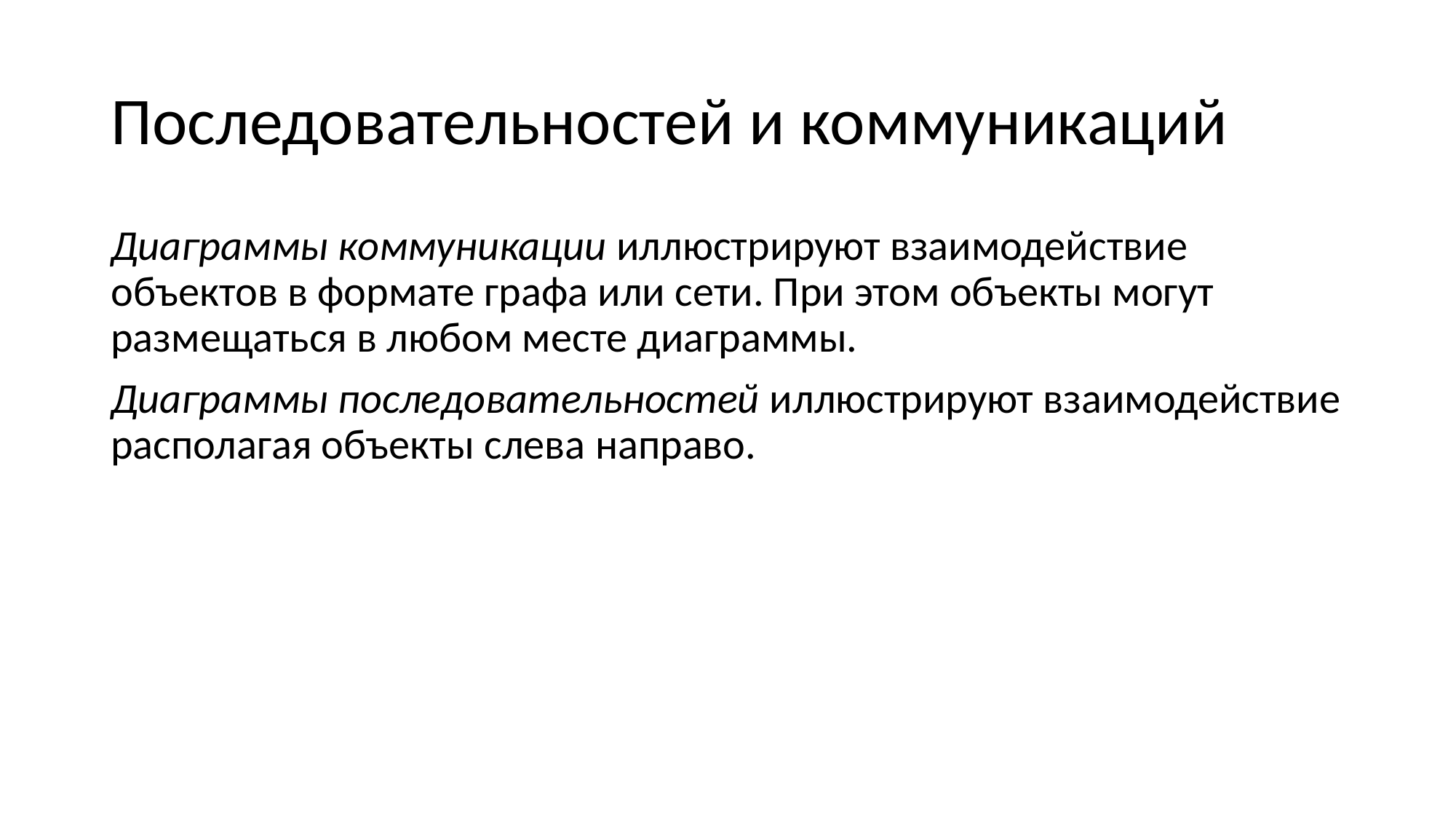

# Последовательностей и коммуникаций
Диаграммы коммуникации иллюстрируют взаимодействие объектов в формате графа или сети. При этом объекты могут размещаться в любом месте диаграммы.
Диаграммы последовательностей иллюстрируют взаимодействие располагая объекты слева направо.